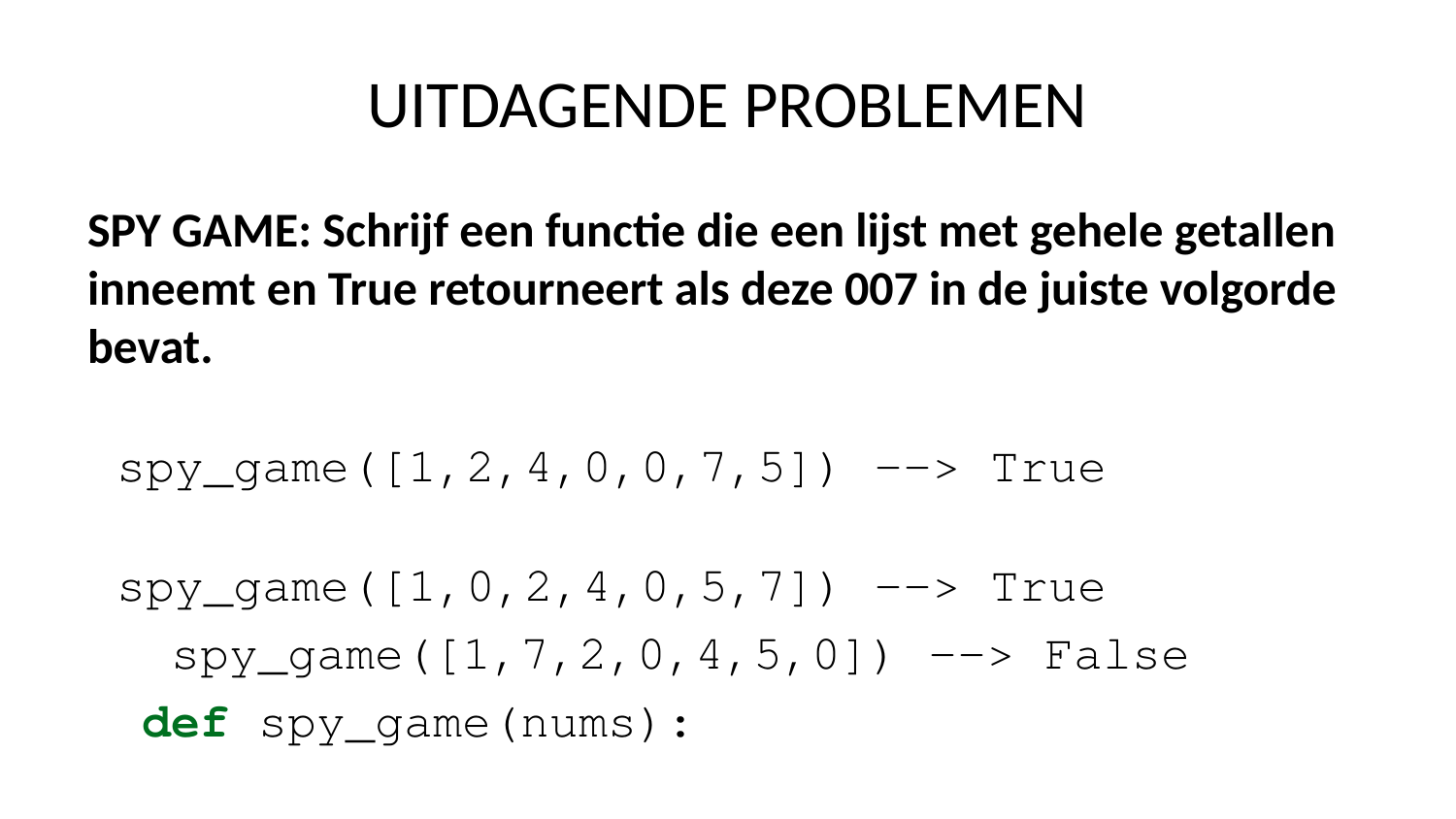

# UITDAGENDE PROBLEMEN
SPY GAME: Schrijf een functie die een lijst met gehele getallen inneemt en True retourneert als deze 007 in de juiste volgorde bevat.
 spy_game([1,2,4,0,0,7,5]) --> True
 spy_game([1,0,2,4,0,5,7]) --> True
 spy_game([1,7,2,0,4,5,0]) --> False
def spy_game(nums):
    code = [0,0,7,'x']
    for num in nums:
        if num == code[0]:
            code.pop(0)   # code.remove(num) also works
    return len(code) == 1
# Controleren spy_game([1,2,4,0,0,7,5])
True
# Controleren spy_game([1,0,2,4,0,5,7])
True
# Controleren spy_game([1,7,2,0,4,5,0])
False
COUNT PRIMES: Schrijf een functie die het aantal teruggeeft van priemgetallen die bestaan tot en met een bepaald getal.
count_primes(100) --> 25
Volgens conventies zijn 0 en 1 geen priemgetallen.
def count_primes(num):
    primes = [2]
    x = 3
    if num < 2:  # for the case of num = 0 or 1
        return 0
    while x <= num:
        for y in range(3,x,2):  # test all odd factors up to x-1
            if x%y == 0:
                x += 2
                break
        else:
            primes.append(x)
            x += 2
    print(primes)
    return len(primes)
# Controleren count_primes(100)
[2, 3, 5, 7, 11, 13, 17, 19, 23, 29, 31, 37, 41, 43, 47, 53, 59, 61, 67, 71, 73, 79, 83, 89, 97]

25
BONUS: Here’s a faster version that makes use of the prime numbers we’re collecting as we go!
def count_primes2(num):
    primes = [2]
    x = 3
    if num < 2:
        return 0
    while x <= num:
        for y in primes:  # use the primes list!
            if x%y == 0:
                x += 2
                break
        else:
            primes.append(x)
            x += 2
    print(primes)
    return len(primes)
count_primes2(100)
[2, 3, 5, 7, 11, 13, 17, 19, 23, 29, 31, 37, 41, 43, 47, 53, 59, 61, 67, 71, 73, 79, 83, 89, 97]

25
Voor de lol:
PRINT BIG: Schrijf een functie die een enkele letter nodig heeft, en retourneert een 5x5 representatie van die letter
print_big('a')

out:   *
      * *
     *****
     *   *
     *   *
     *   *
HINT: Overweeg om een dictionary te maken van mogelijke patronen en het alfabet toe te wijzen aan specifieke 5-regelige combinaties van patronen. Voor deze oefening is het oké als je woordenboek stopt bij “E”.
def print_big(letter):
    patterns = {1:'  *  ',2:' * * ',3:'*   *',4:'*****',5:'**** ',6:'   * ',7:' *   ',8:'*   * ',9:'*    '}
    alphabet = {'A':[1,2,4,3,3],'B':[5,3,5,3,5],'C':[4,9,9,9,4],'D':[5,3,3,3,5],'E':[4,9,4,9,4]}
    for pattern in alphabet[letter.upper()]:
        print(patterns[pattern])
print_big('a')
  *
 * *
*****
*   *
*   *
Goed gedaan!